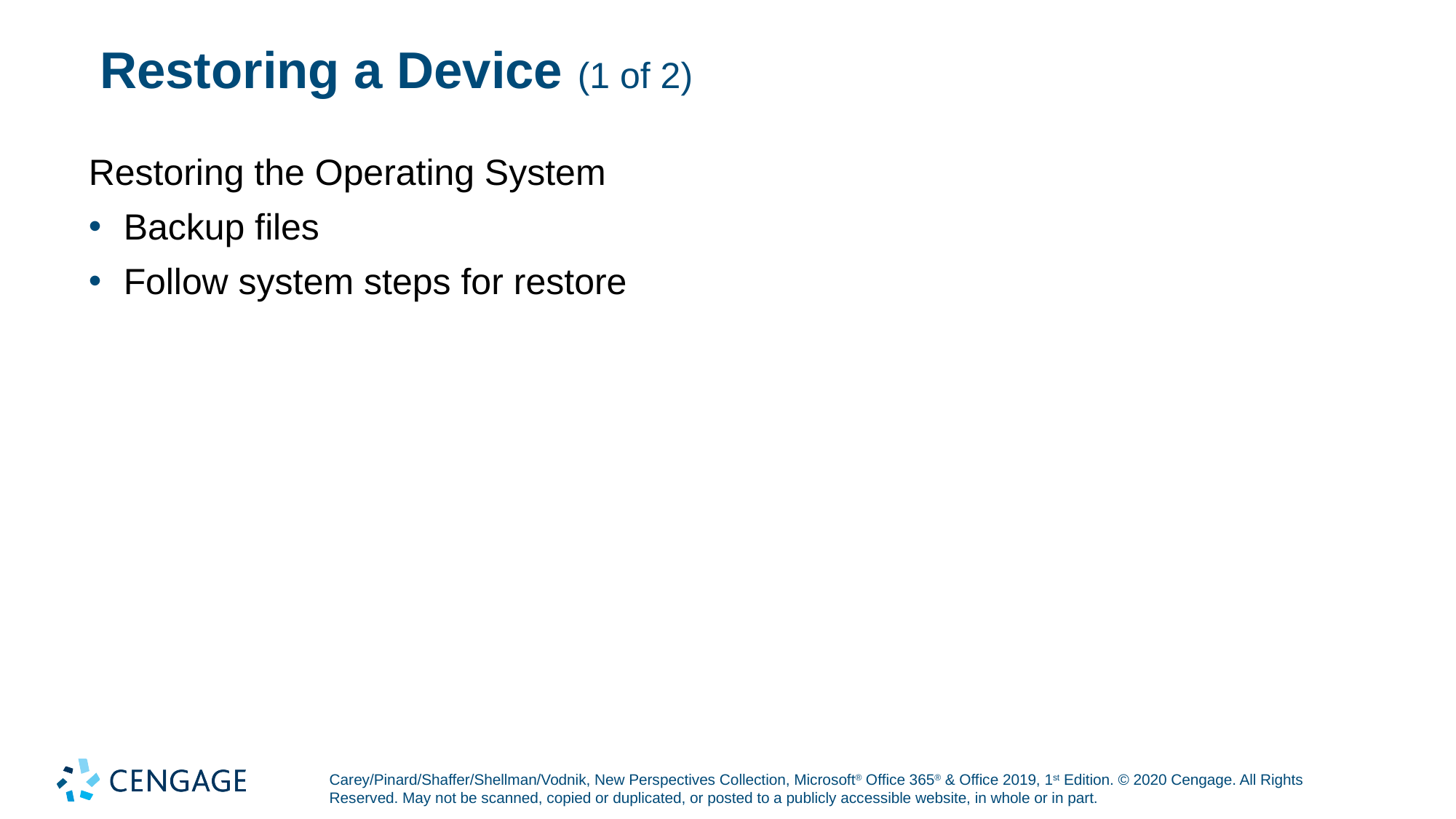

# Restoring a Device (1 of 2)
Restoring the Operating System
Backup files
Follow system steps for restore